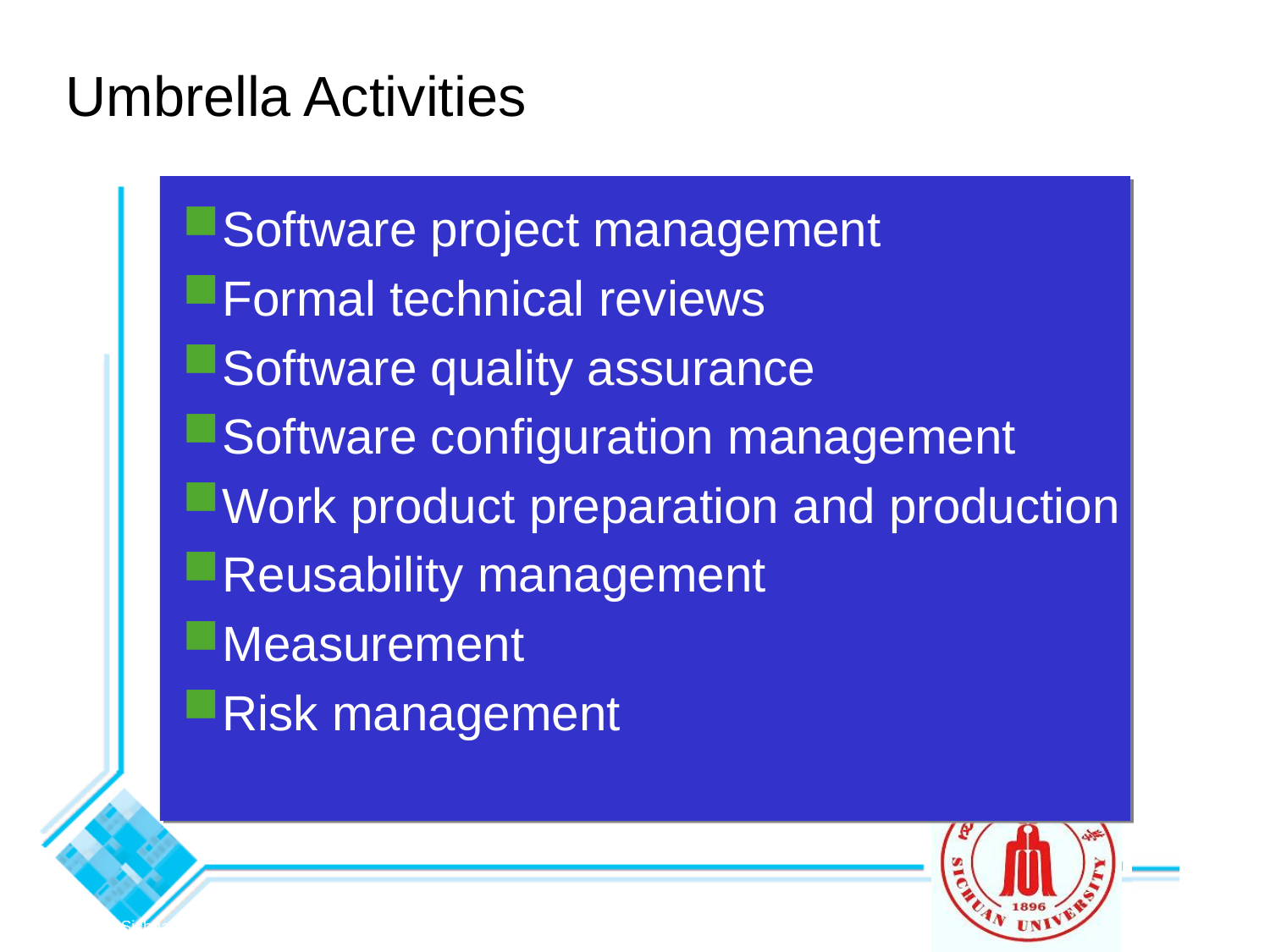

Umbrella Activities

Software project management
Formal technical reviews
Software quality assurance
Software configuration management
Work product preparation and production
Reusability management
Measurement
Risk management
© 2010 Sichuan University All rights reserved.  |  Confidential
15